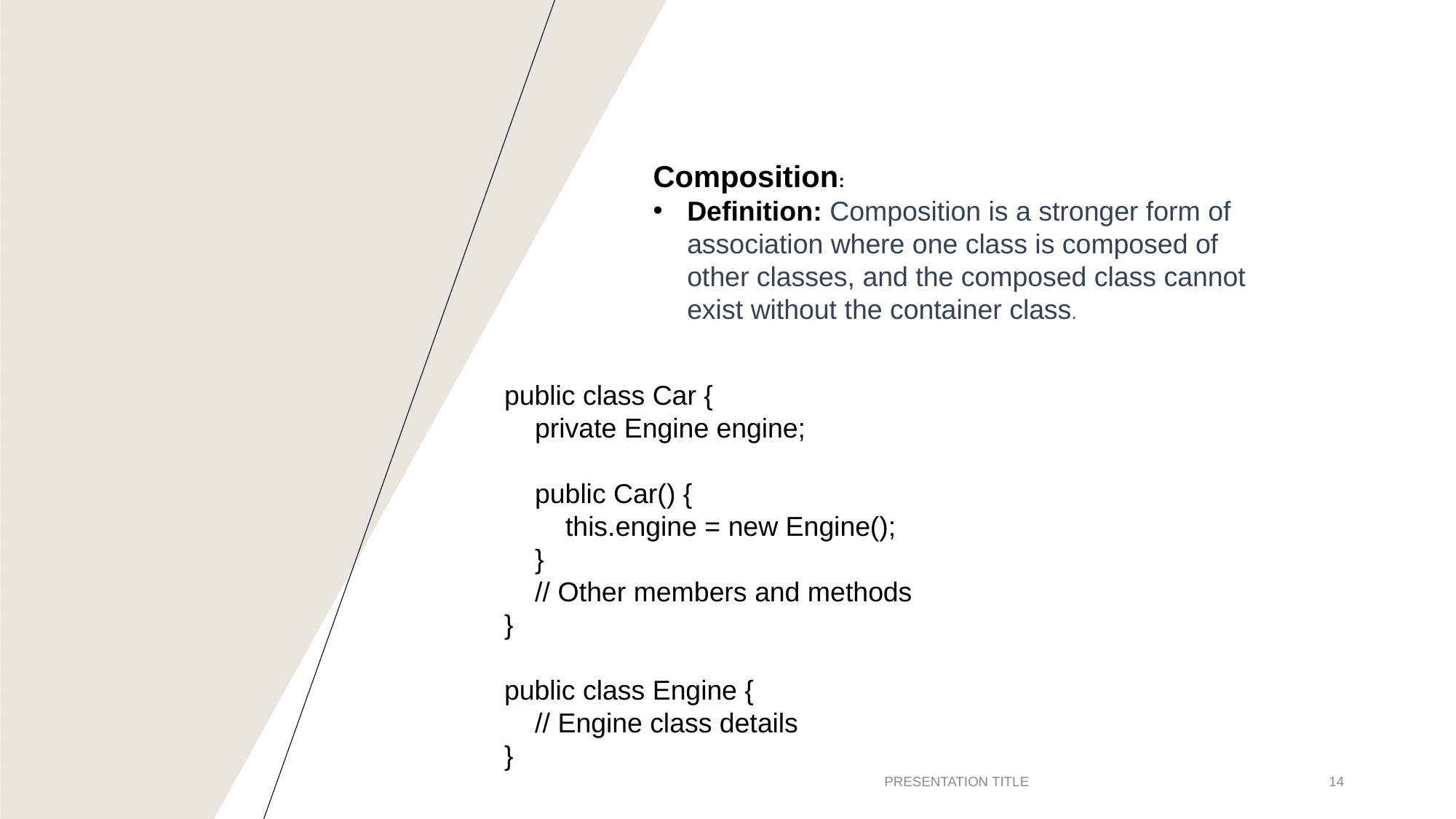

Composition:
Definition: Composition is a stronger form of association where one class is composed of other classes, and the composed class cannot exist without the container class.

public class Car {
    private Engine engine;

    public Car() {
        this.engine = new Engine();
    }
    // Other members and methods
}

public class Engine {
    // Engine class details
}

PRESENTATION TITLE
14